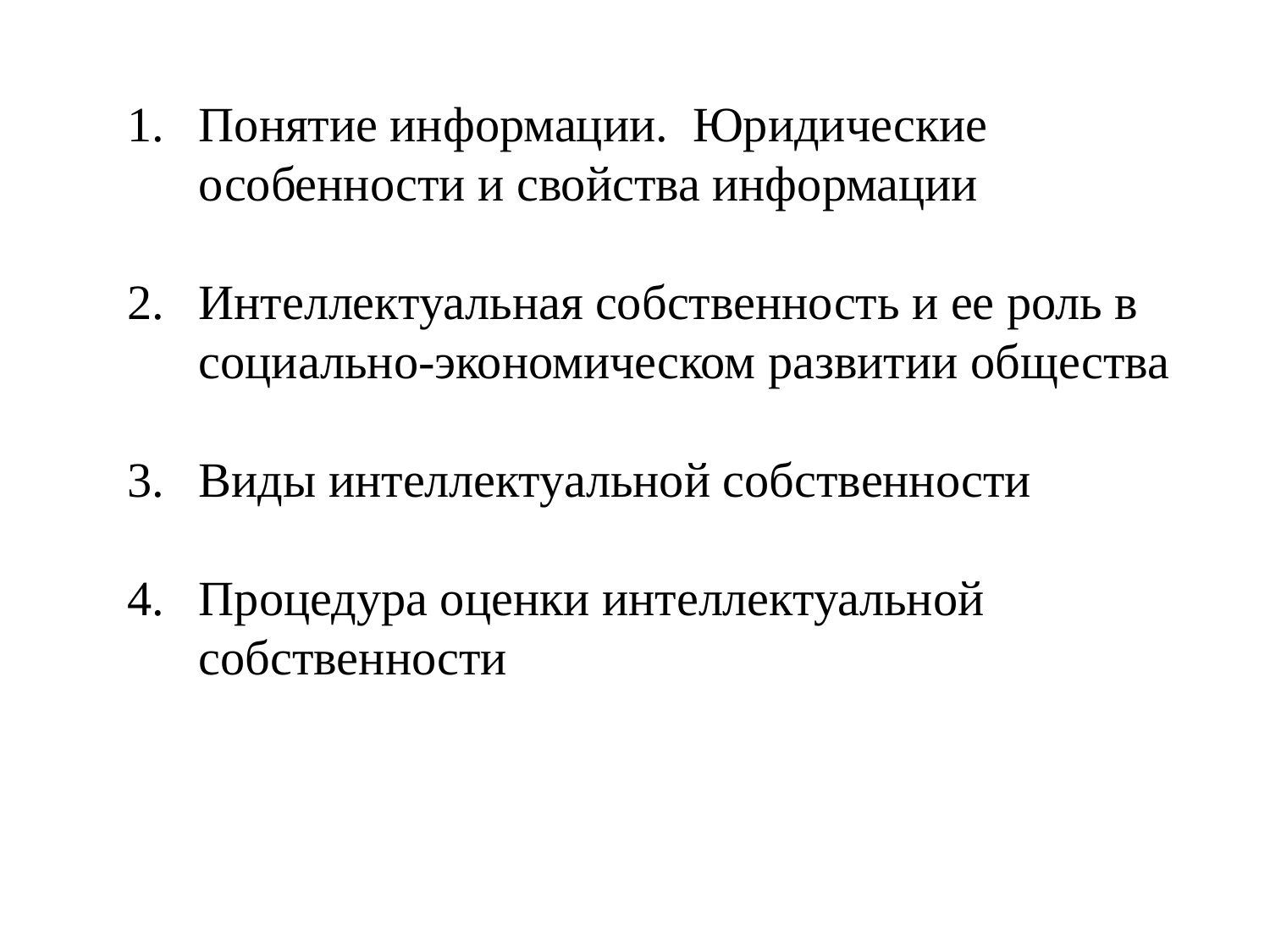

Понятие информации.  Юридические особенности и свойства информации

Интеллектуальная собственность и ее роль в социально-экономическом развитии общества

Виды интеллектуальной собственности

Процедура оценки интеллектуальной собственности